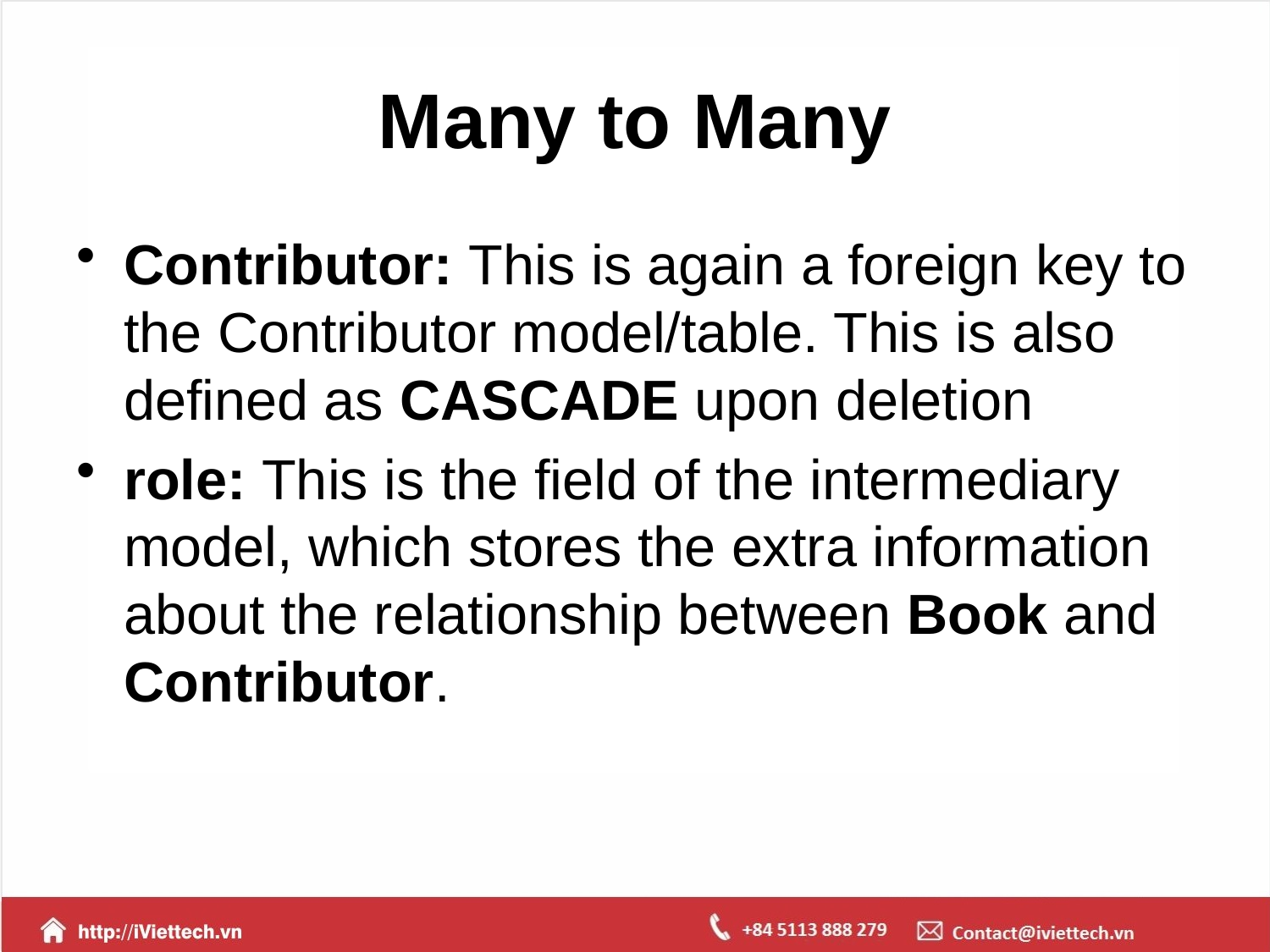

# Many to Many
Contributor: This is again a foreign key to the Contributor model/table. This is also defined as CASCADE upon deletion
role: This is the field of the intermediary model, which stores the extra information about the relationship between Book and Contributor.